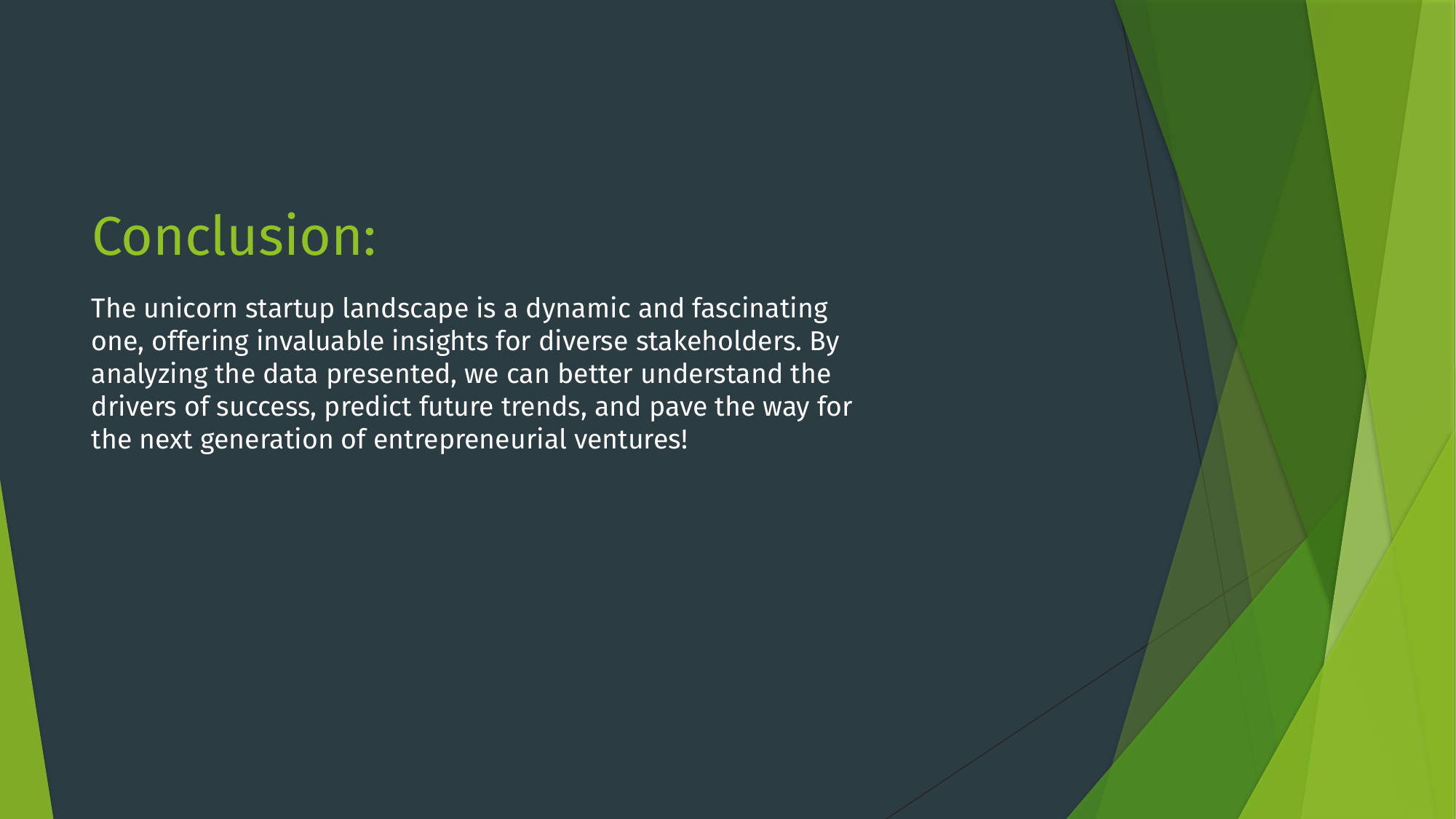

# Conclusion:
The unicorn startup landscape is a dynamic and fascinating one, offering invaluable insights for diverse stakeholders. By analyzing the data presented, we can better understand the drivers of success, predict future trends, and pave the way for the next generation of entrepreneurial ventures!